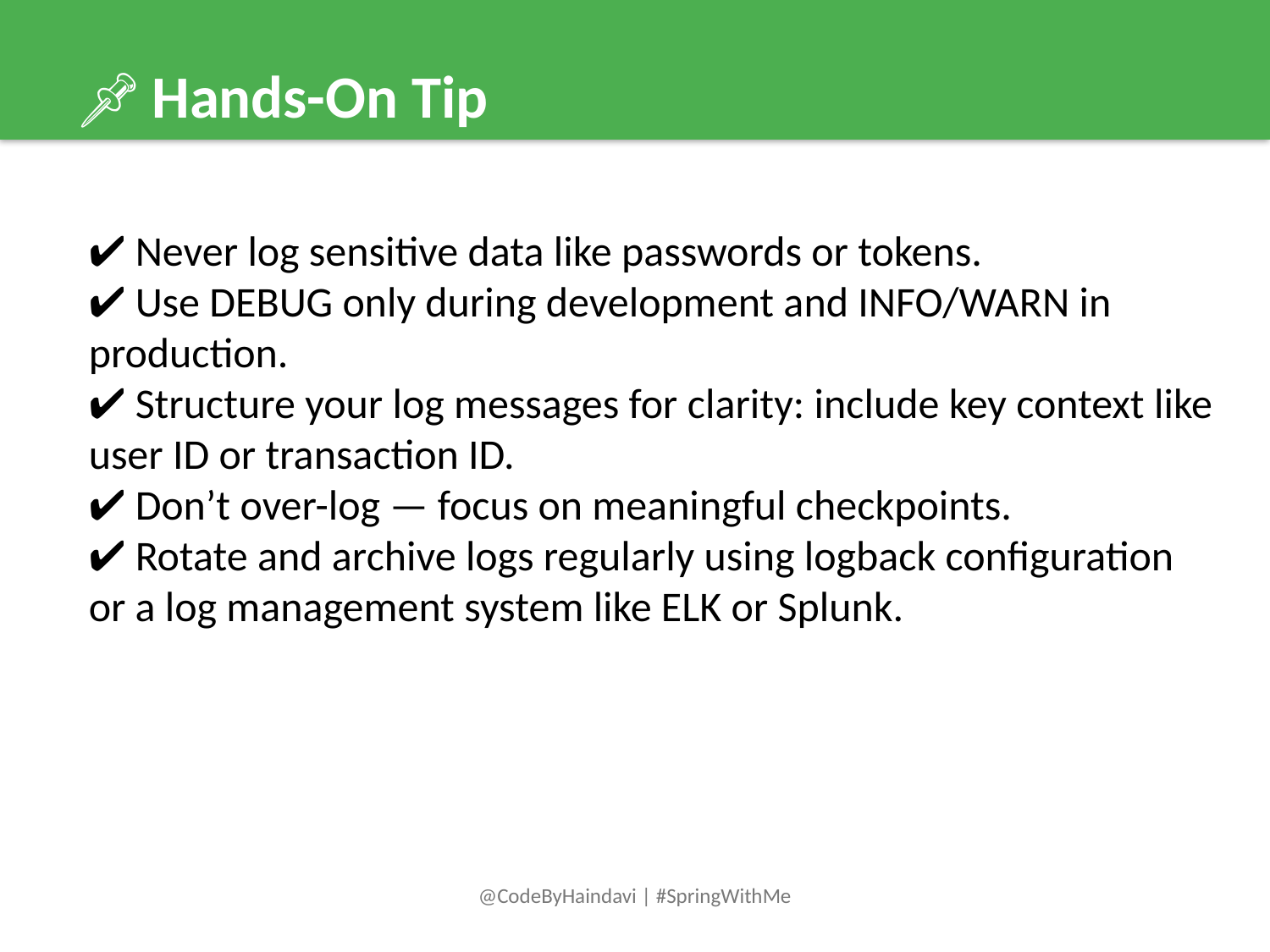

📌 Hands-On Tip
✔️ Never log sensitive data like passwords or tokens.
✔️ Use DEBUG only during development and INFO/WARN in production.
✔️ Structure your log messages for clarity: include key context like user ID or transaction ID.
✔️ Don’t over-log — focus on meaningful checkpoints.
✔️ Rotate and archive logs regularly using logback configuration or a log management system like ELK or Splunk.

@CodeByHaindavi | #SpringWithMe